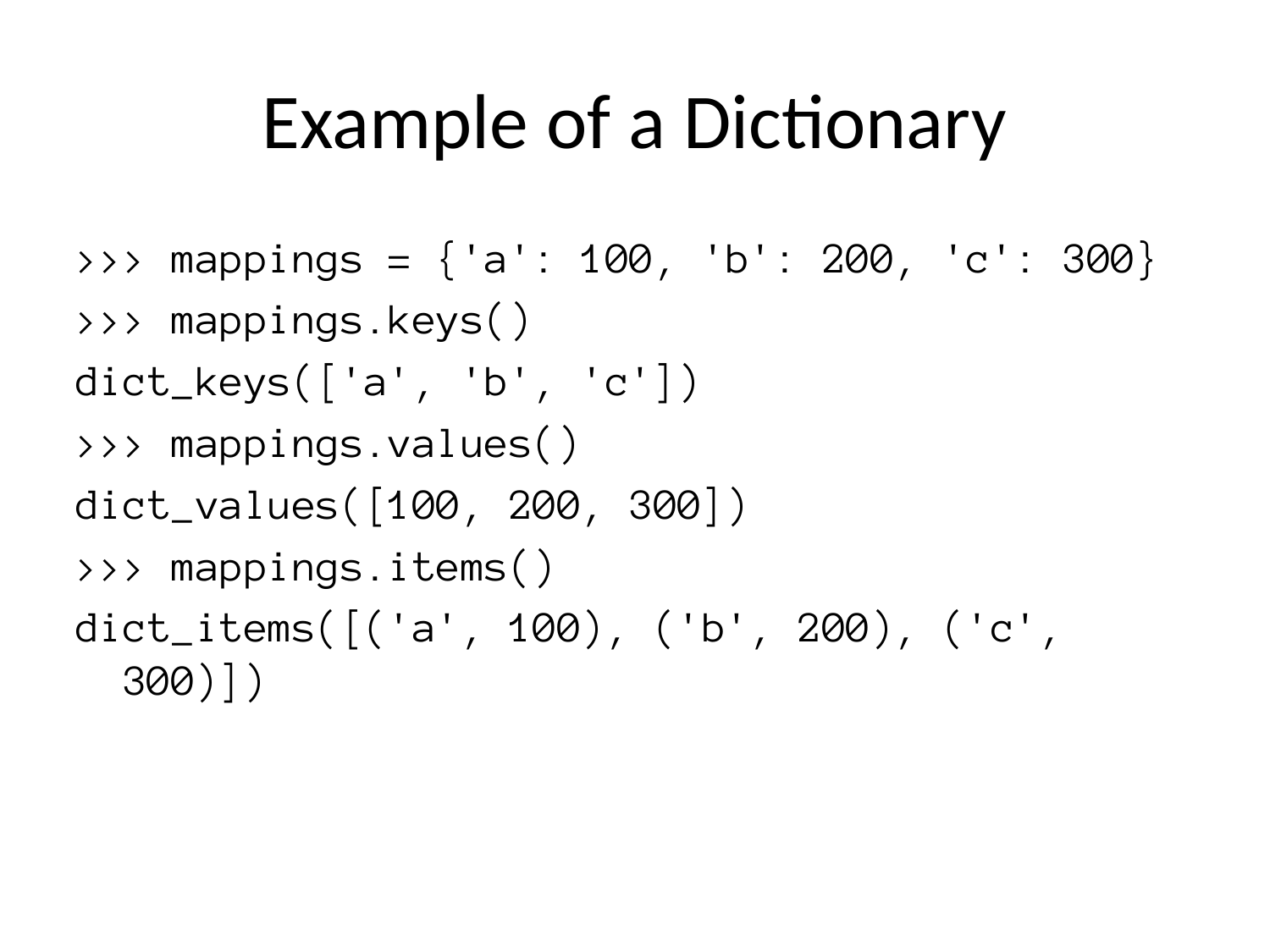

# Example of a Dictionary
>>> mappings = {'a': 100, 'b': 200, 'c': 300}
>>> mappings.keys()
dict_keys(['a', 'b', 'c'])
>>> mappings.values()
dict_values([100, 200, 300])
>>> mappings.items()
dict_items([('a', 100), ('b', 200), ('c', 300)])